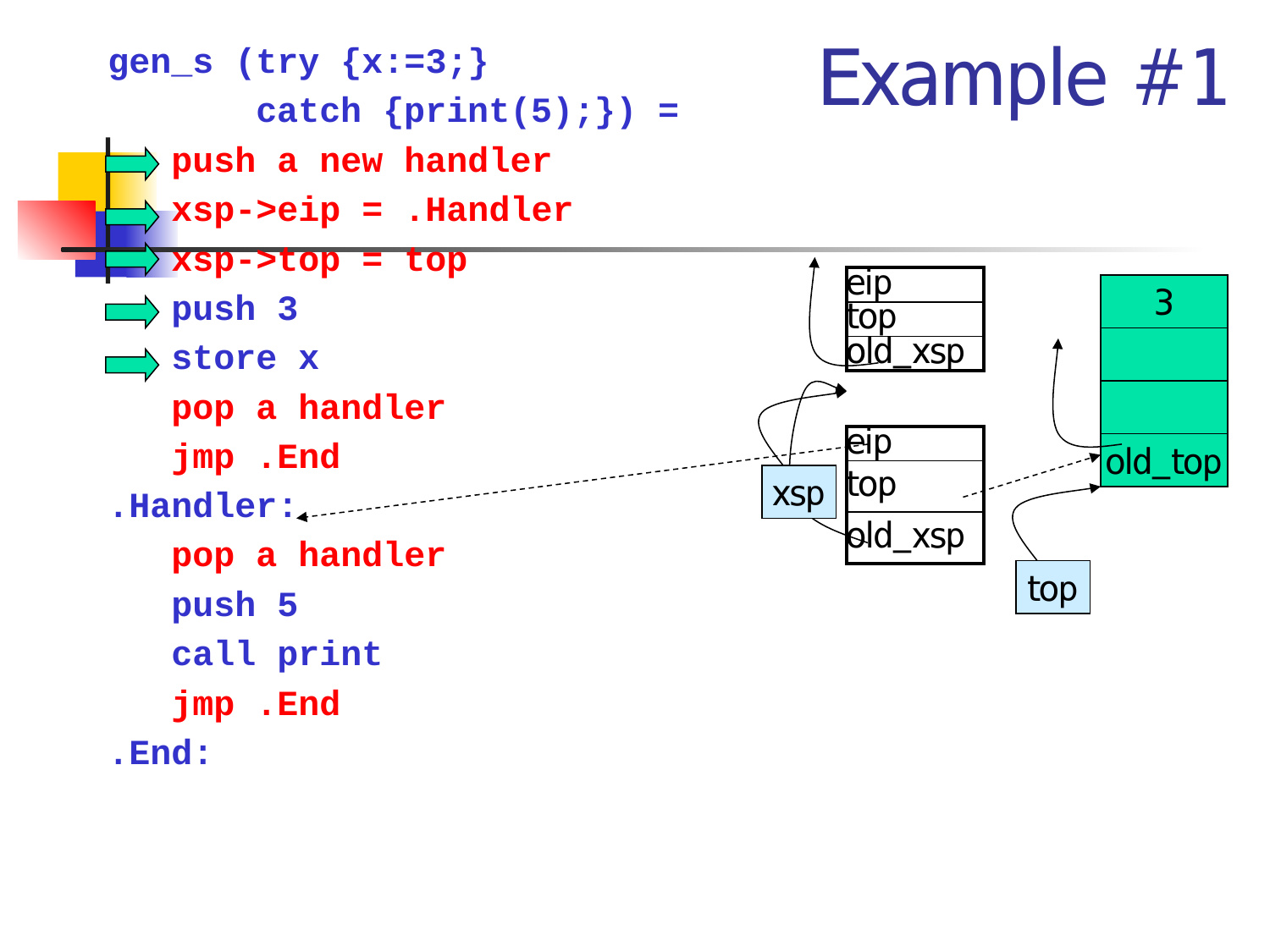

# Example #1
gen_s (try {x:=3;}
       catch {print(5);}) =
   push a new handler
   xsp->eip = .Handler
   xsp->top = top
   push 3
   store x
   pop a handler
   jmp .End
.Handler:
   pop a handler
   push 5
   call print
   jmp .End
.End:

| eip |
| --- |
| top |
| old\_xsp |
3

| eip |
| --- |
| top |
| old\_xsp |
old_top

xsp

top